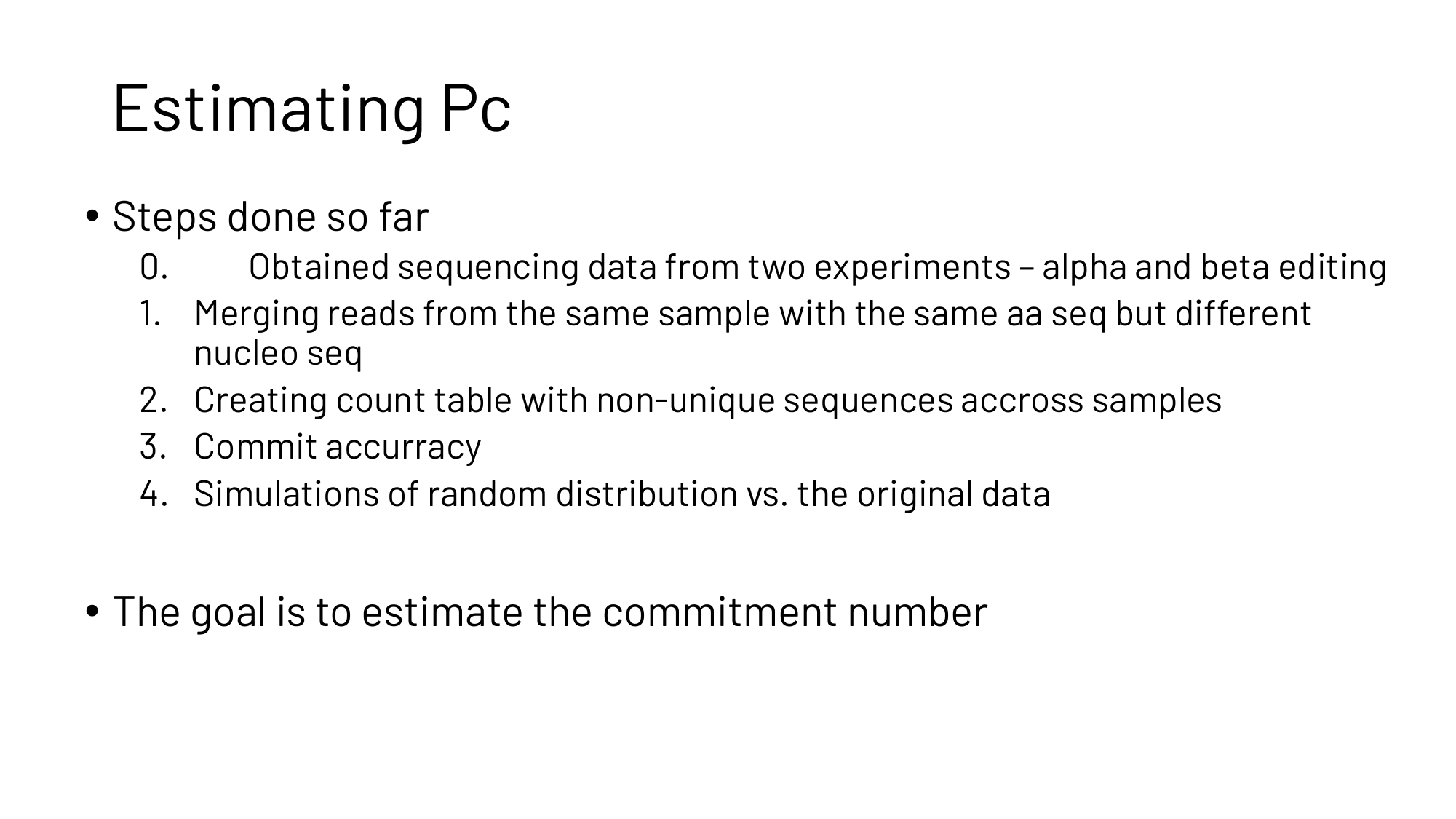

# Estimating Pc
Steps done so far
0.	Obtained sequencing data from two experiments – alpha and beta editing
Merging reads from the same sample with the same aa seq but different nucleo seq
Creating count table with non-unique sequences accross samples
Commit accurracy
Simulations of random distribution vs. the original data

The goal is to estimate the commitment number